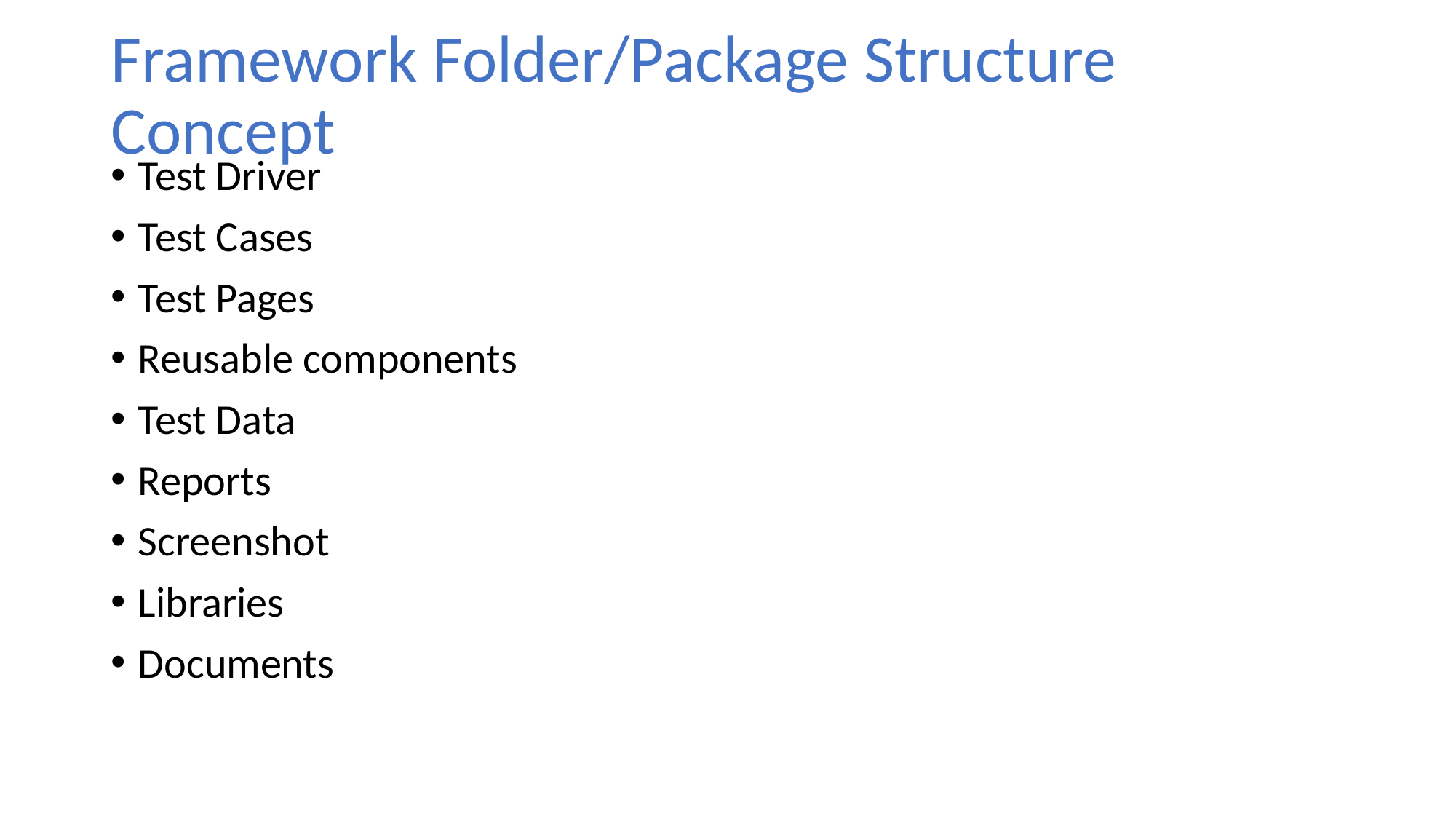

# Framework Folder/Package Structure Concept
Test Driver
Test Cases
Test Pages
Reusable components
Test Data
Reports
Screenshot
Libraries
Documents